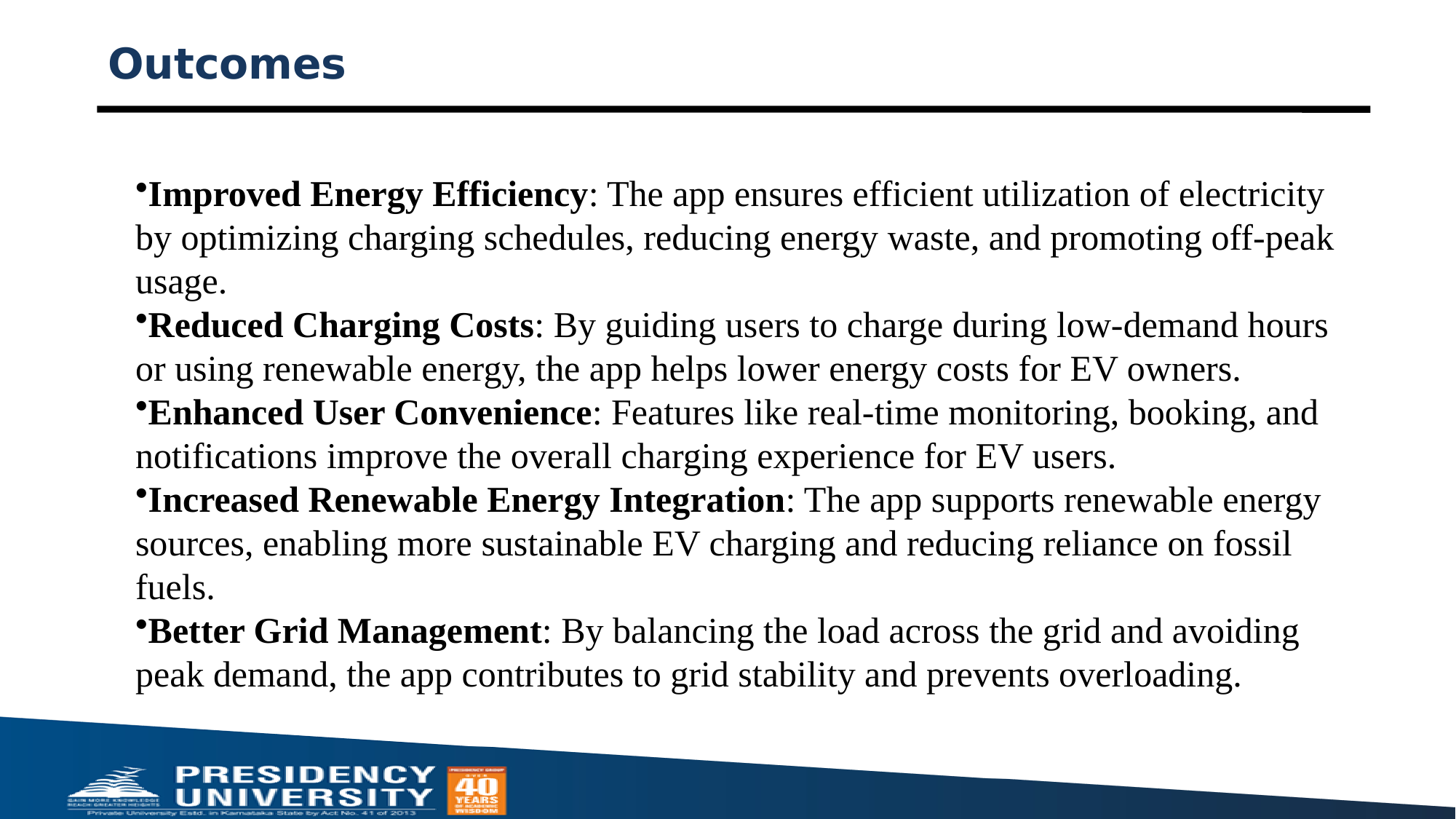

# Outcomes
Improved Energy Efficiency: The app ensures efficient utilization of electricity by optimizing charging schedules, reducing energy waste, and promoting off-peak usage.
Reduced Charging Costs: By guiding users to charge during low-demand hours or using renewable energy, the app helps lower energy costs for EV owners.
Enhanced User Convenience: Features like real-time monitoring, booking, and notifications improve the overall charging experience for EV users.
Increased Renewable Energy Integration: The app supports renewable energy sources, enabling more sustainable EV charging and reducing reliance on fossil fuels.
Better Grid Management: By balancing the load across the grid and avoiding peak demand, the app contributes to grid stability and prevents overloading.